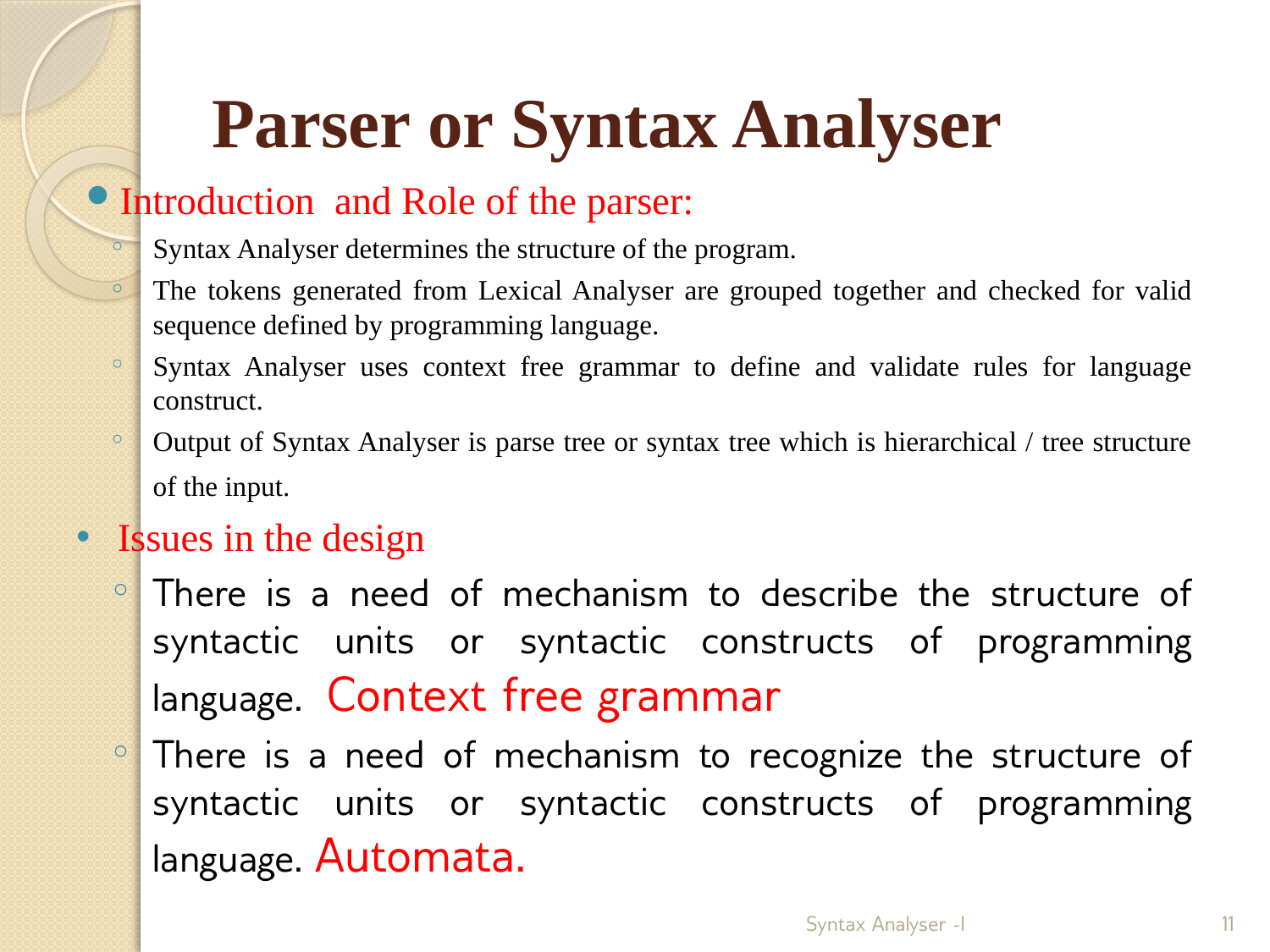

# Parser or Syntax Analyser
Introduction  and Role of the parser:
Syntax Analyser determines the structure of the program.
The tokens generated from Lexical Analyser are grouped together and checked for valid sequence defined by programming language.
Syntax Analyser uses context free grammar to define and validate rules for language construct.
Output of Syntax Analyser is parse tree or syntax tree which is hierarchical / tree structure of the input.
Issues in the design
There is a need of mechanism to describe the structure of syntactic units or syntactic constructs of programming language.  Context free grammar
There is a need of mechanism to recognize the structure of syntactic units or syntactic constructs of programming language. Automata.

Syntax Analyser -I
11